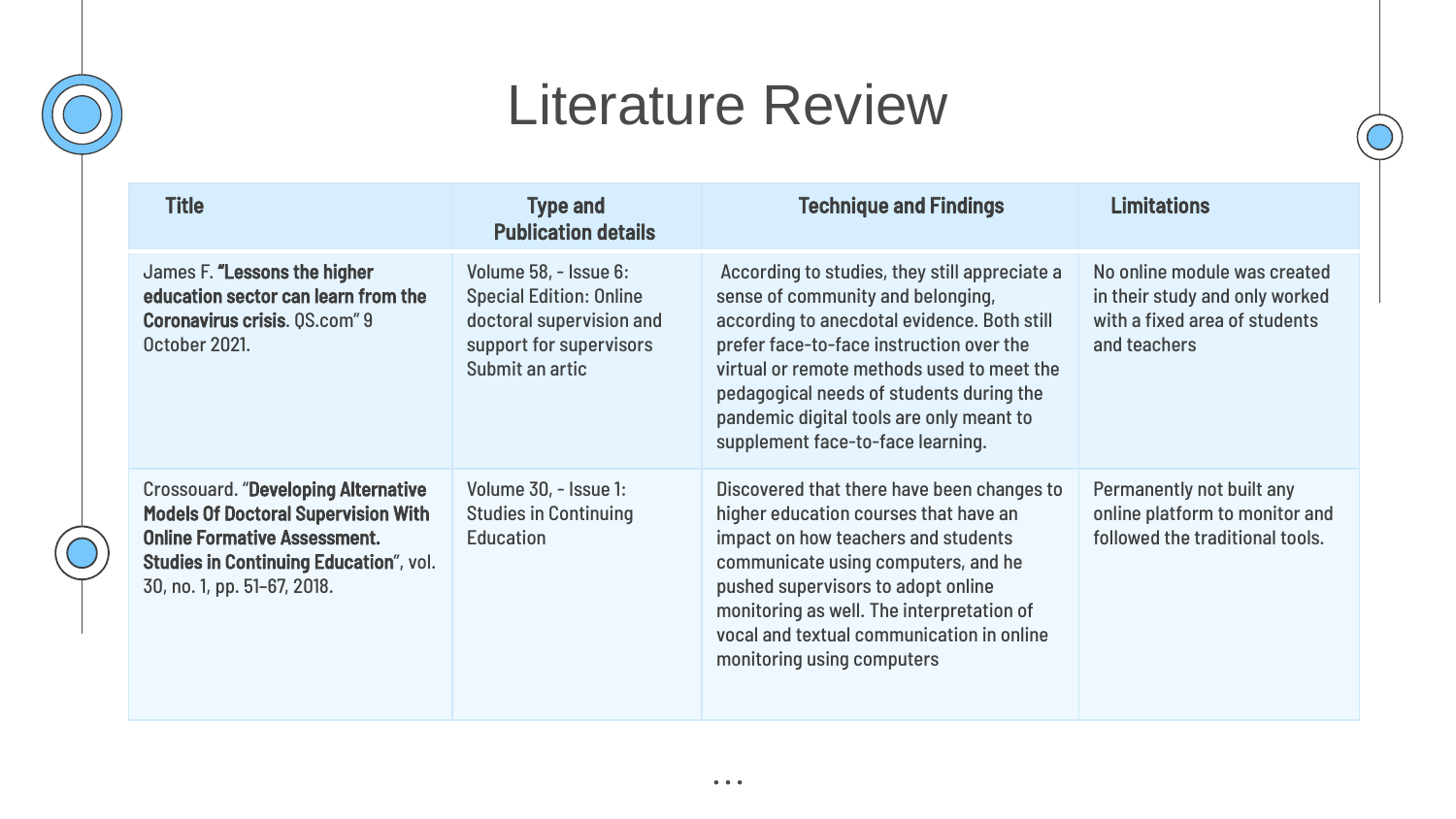

# Literature Review
| Title | Type and Publication details | Technique and Findings | Limitations |
| --- | --- | --- | --- |
| James F. “Lessons the higher education sector can learn from the Coronavirus crisis. QS.com” 9 October 2021. | Volume 58, - Issue 6: Special Edition: Online doctoral supervision and support for supervisors Submit an artic | According to studies, they still appreciate a sense of community and belonging, according to anecdotal evidence. Both still prefer face-to-face instruction over the virtual or remote methods used to meet the pedagogical needs of students during the pandemic digital tools are only meant to supplement face-to-face learning. | No online module was created in their study and only worked with a fixed area of students and teachers |
| Crossouard. “Developing Alternative Models Of Doctoral Supervision With Online Formative Assessment. Studies in Continuing Education”, vol. 30, no. 1, pp. 51–67, 2018. | Volume 30, - Issue 1: Studies in Continuing Education | Discovered that there have been changes to higher education courses that have an impact on how teachers and students communicate using computers, and he pushed supervisors to adopt online monitoring as well. The interpretation of vocal and textual communication in online monitoring using computers | Permanently not built any online platform to monitor and followed the traditional tools. |